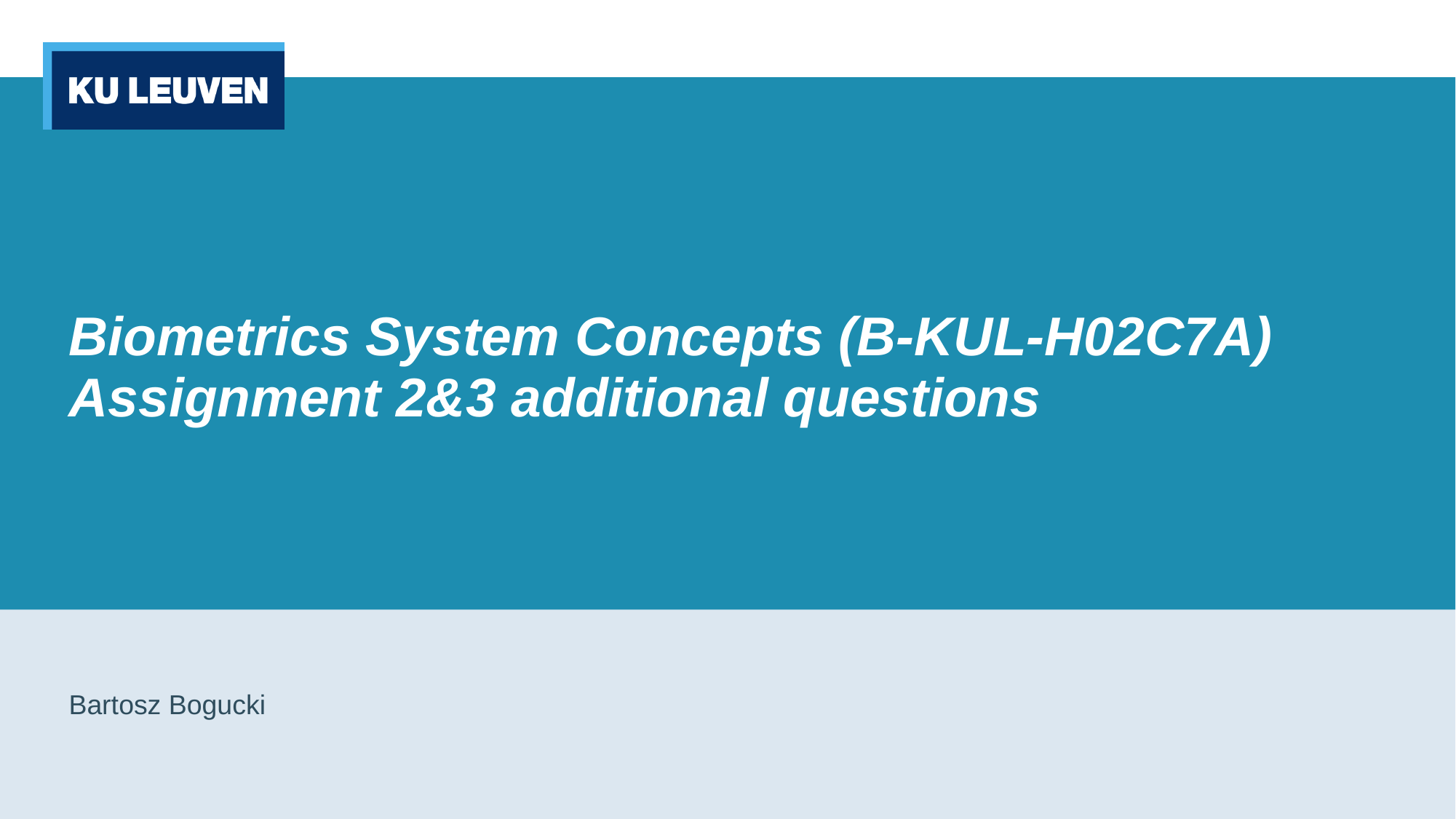

# Biometrics System Concepts (B-KUL-H02C7A) Assignment 2&3 additional questions

Bartosz Bogucki